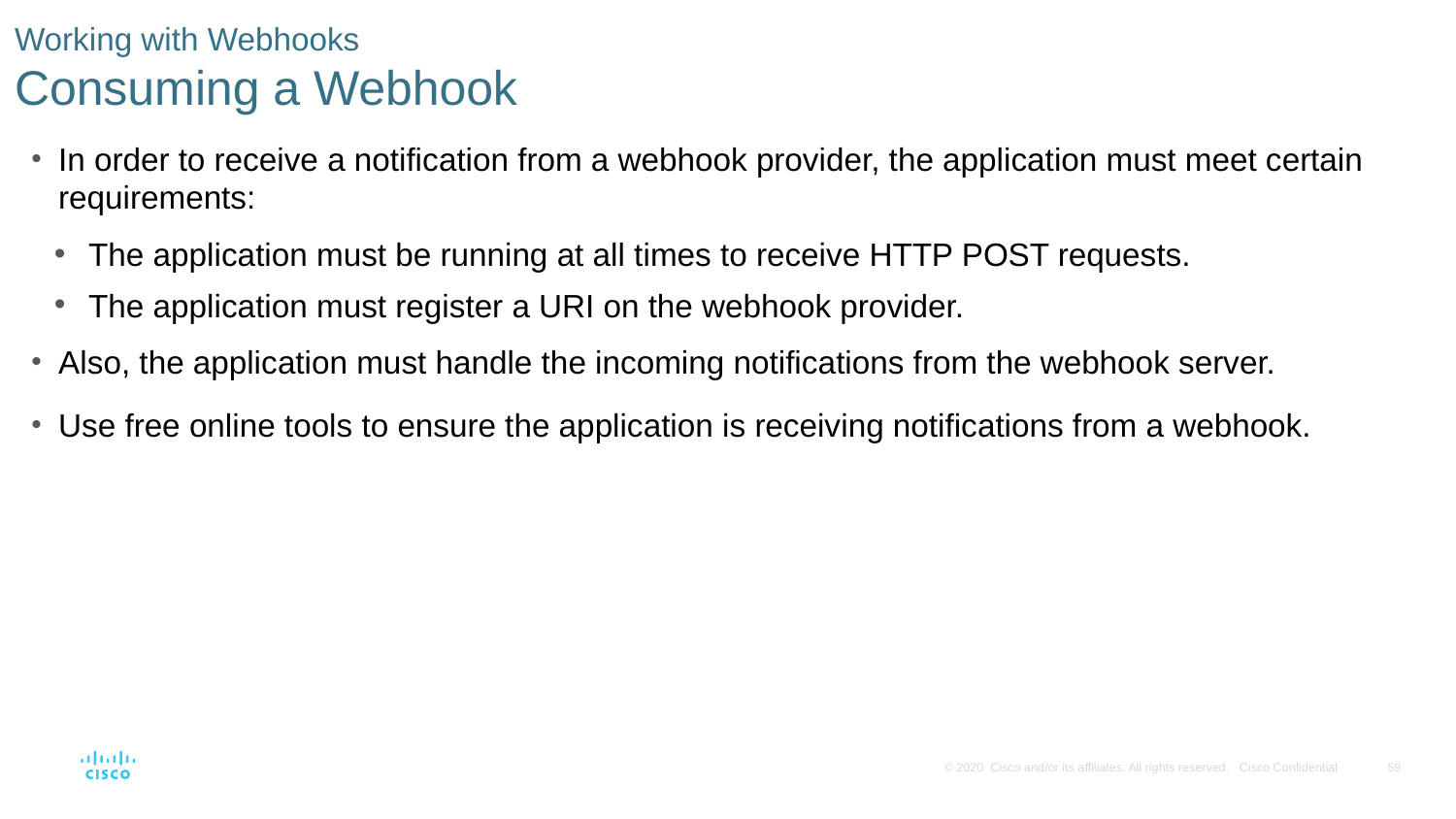

# Working with Webhooks Consuming a Webhook
In order to receive a notification from a webhook provider, the application must meet certain requirements:
The application must be running at all times to receive HTTP POST requests.
The application must register a URI on the webhook provider.
Also, the application must handle the incoming notifications from the webhook server.
Use free online tools to ensure the application is receiving notifications from a webhook.